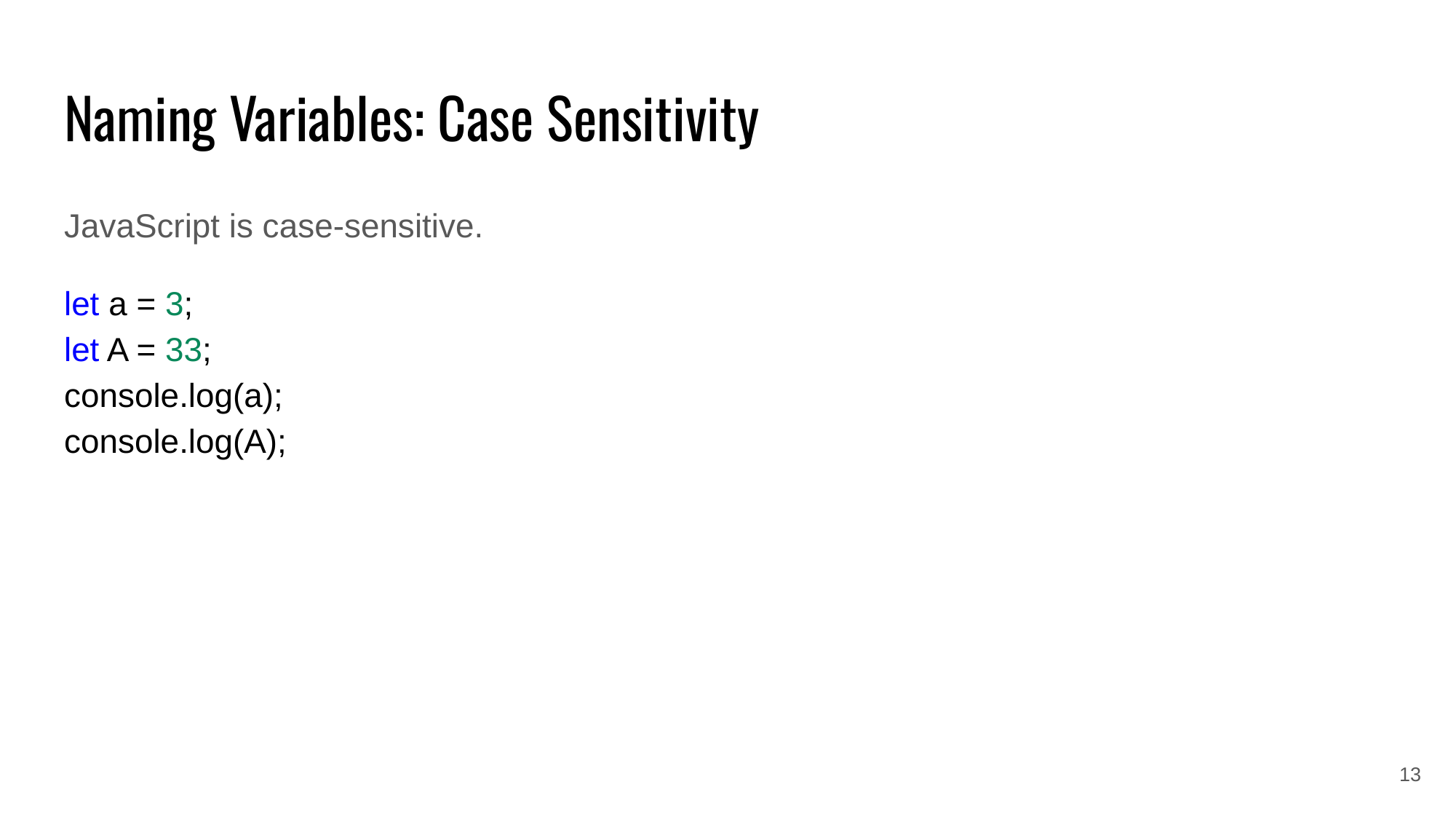

# Naming Variables: Case Sensitivity
JavaScript is case-sensitive.
let a = 3;
let A = 33;
console.log(a);
console.log(A);

13